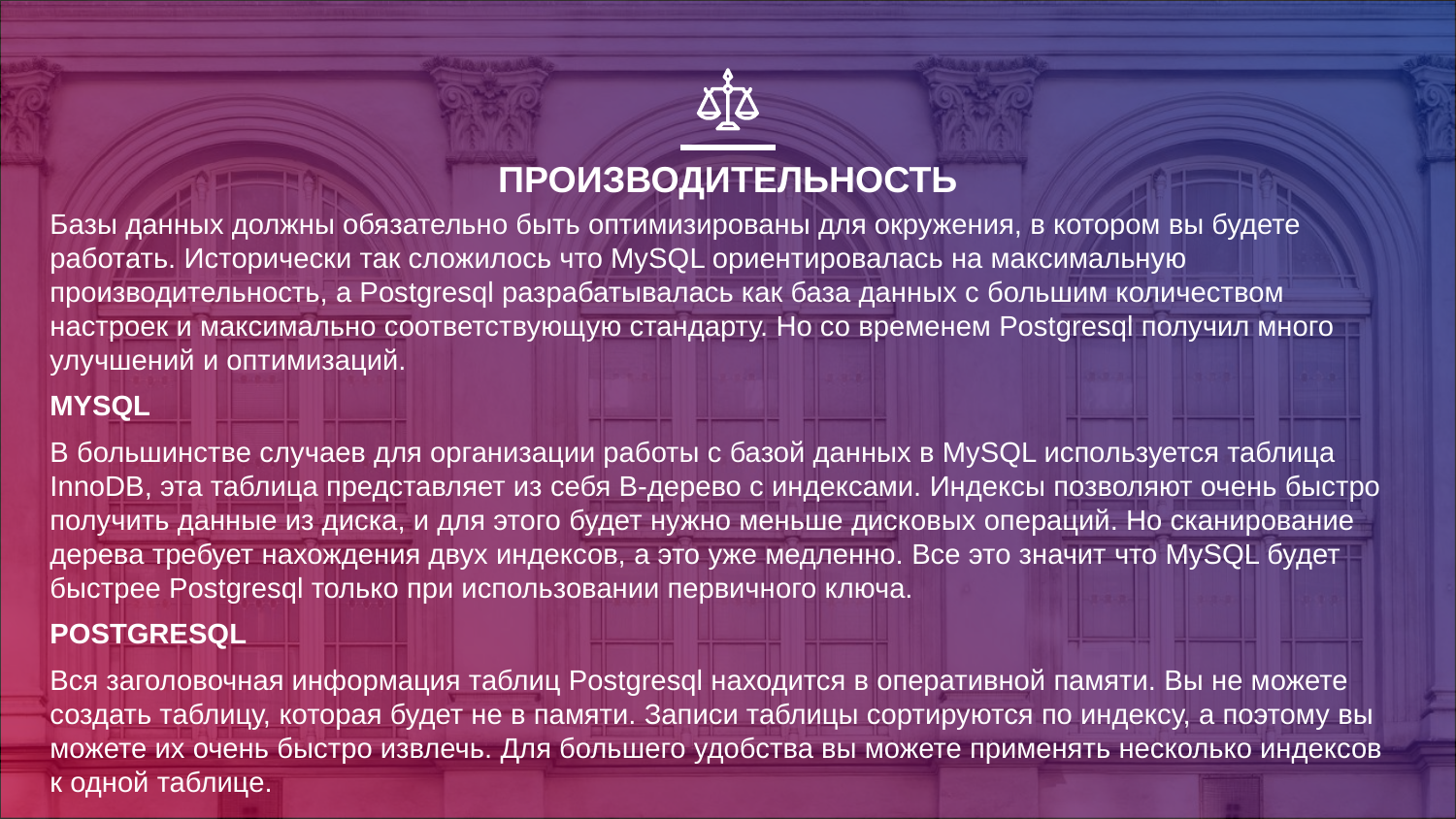

# ПРОИЗВОДИТЕЛЬНОСТЬ
Базы данных должны обязательно быть оптимизированы для окружения, в котором вы будете работать. Исторически так сложилось что MySQL ориентировалась на максимальную производительность, а Postgresql разрабатывалась как база данных с большим количеством настроек и максимально соответствующую стандарту. Но со временем Postgresql получил много улучшений и оптимизаций.
MYSQL
В большинстве случаев для организации работы с базой данных в MySQL используется таблица InnoDB, эта таблица представляет из себя B-дерево с индексами. Индексы позволяют очень быстро получить данные из диска, и для этого будет нужно меньше дисковых операций. Но сканирование дерева требует нахождения двух индексов, а это уже медленно. Все это значит что MySQL будет быстрее Postgresql только при использовании первичного ключа.
POSTGRESQL
Вся заголовочная информация таблиц Postgresql находится в оперативной памяти. Вы не можете создать таблицу, которая будет не в памяти. Записи таблицы сортируются по индексу, а поэтому вы можете их очень быстро извлечь. Для большего удобства вы можете применять несколько индексов к одной таблице.